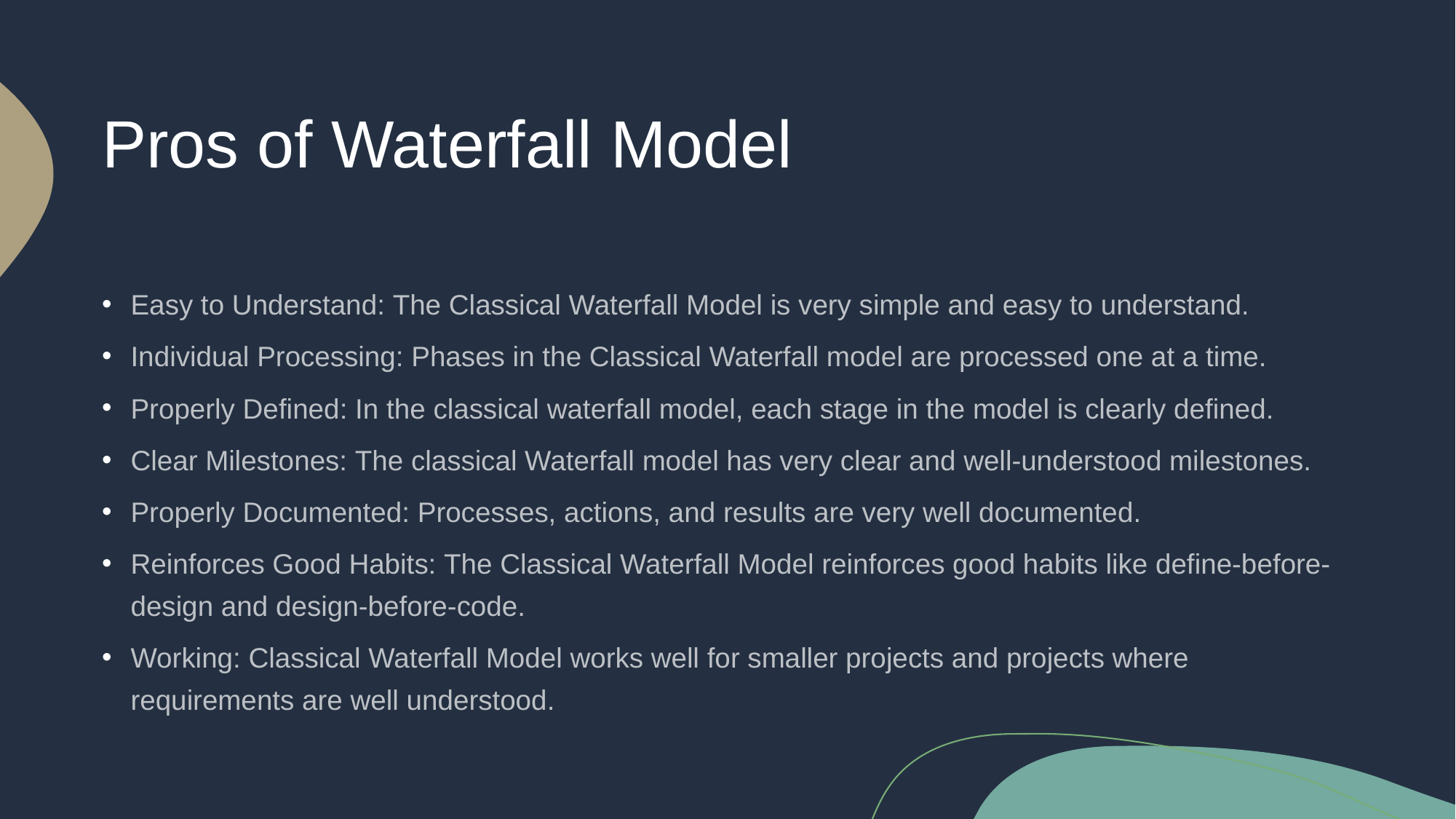

# Pros of Waterfall Model

Easy to Understand: The Classical Waterfall Model is very simple and easy to understand.
Individual Processing: Phases in the Classical Waterfall model are processed one at a time.
Properly Defined: In the classical waterfall model, each stage in the model is clearly defined.
Clear Milestones: The classical Waterfall model has very clear and well-understood milestones.
Properly Documented: Processes, actions, and results are very well documented.
Reinforces Good Habits: The Classical Waterfall Model reinforces good habits like define-before-design and design-before-code.
Working: Classical Waterfall Model works well for smaller projects and projects where requirements are well understood.